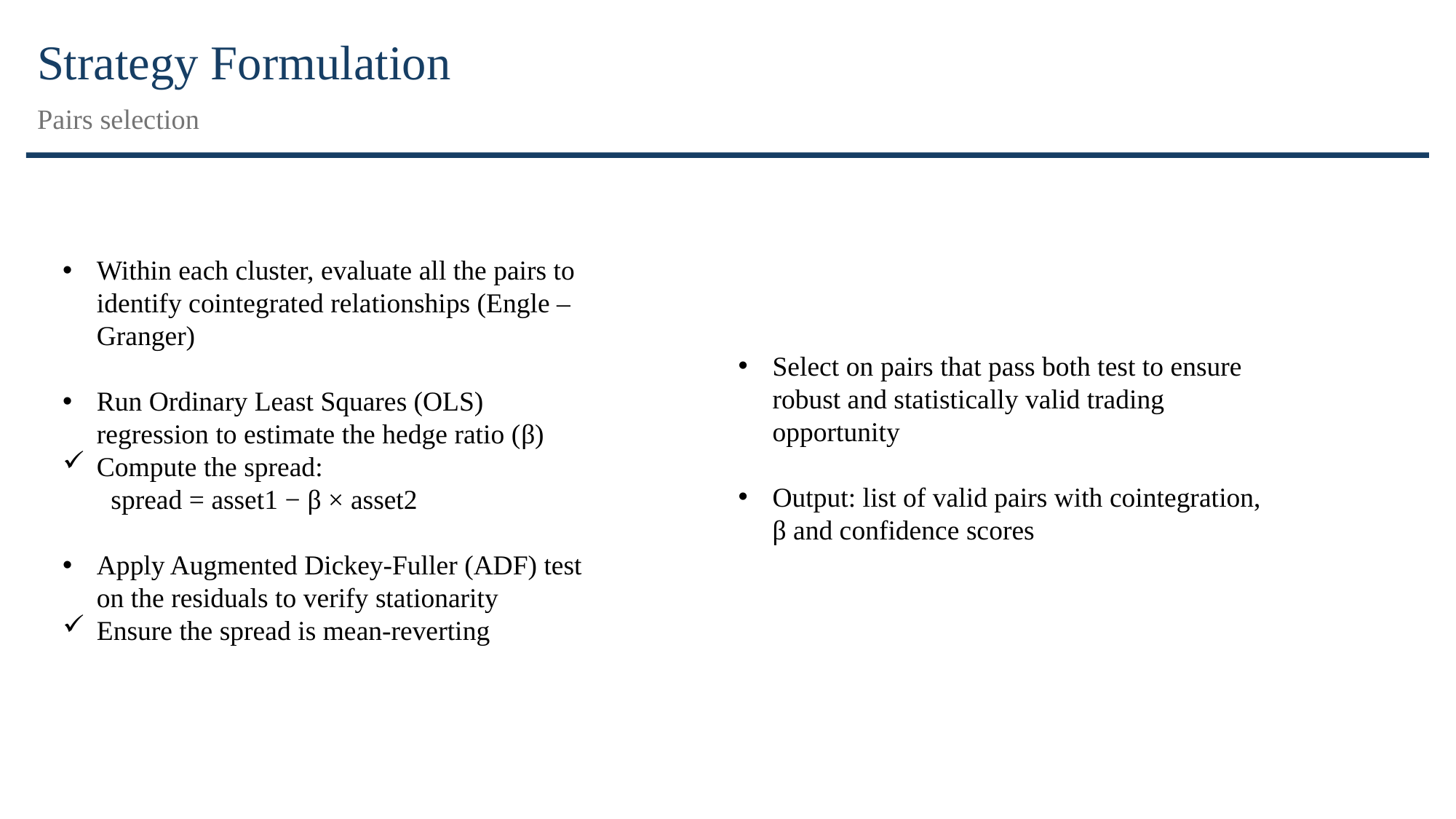

# Strategy Formulation
Pairs selection

Within each cluster, evaluate all the pairs to identify cointegrated relationships (Engle –Granger)

Run Ordinary Least Squares (OLS) regression to estimate the hedge ratio (β)
Compute the spread:
       spread = asset1 − β × asset2

Apply Augmented Dickey-Fuller (ADF) test on the residuals to verify stationarity
Ensure the spread is mean-reverting

Select on pairs that pass both test to ensure robust and statistically valid trading opportunity

Output: list of valid pairs with cointegration, β and confidence scores